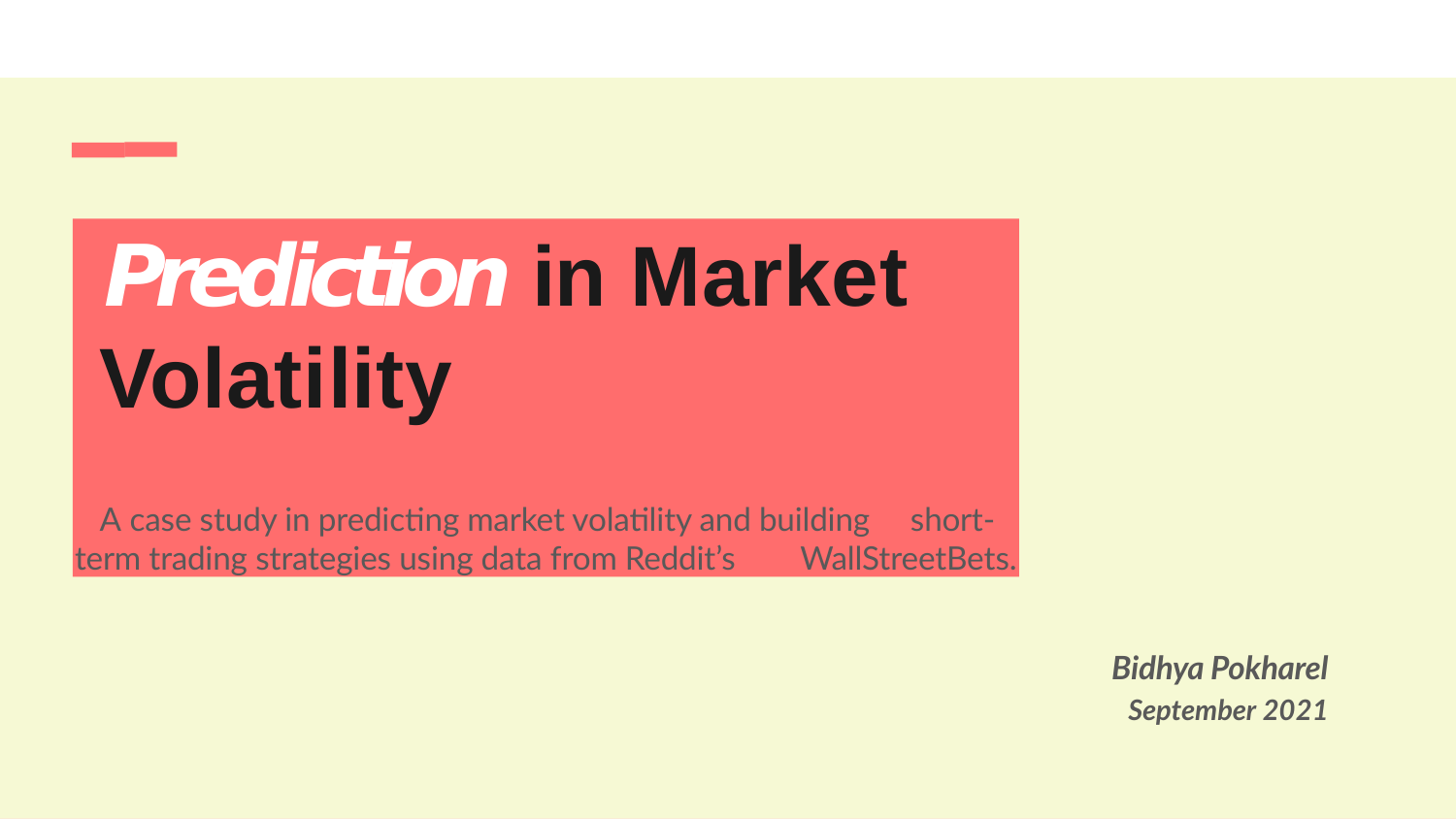

Prediction in Market      Volatility
   A case study in predicting market volatility and building     short-term trading strategies using data from Reddit’s        WallStreetBets.
Bidhya Pokharel
September 2021